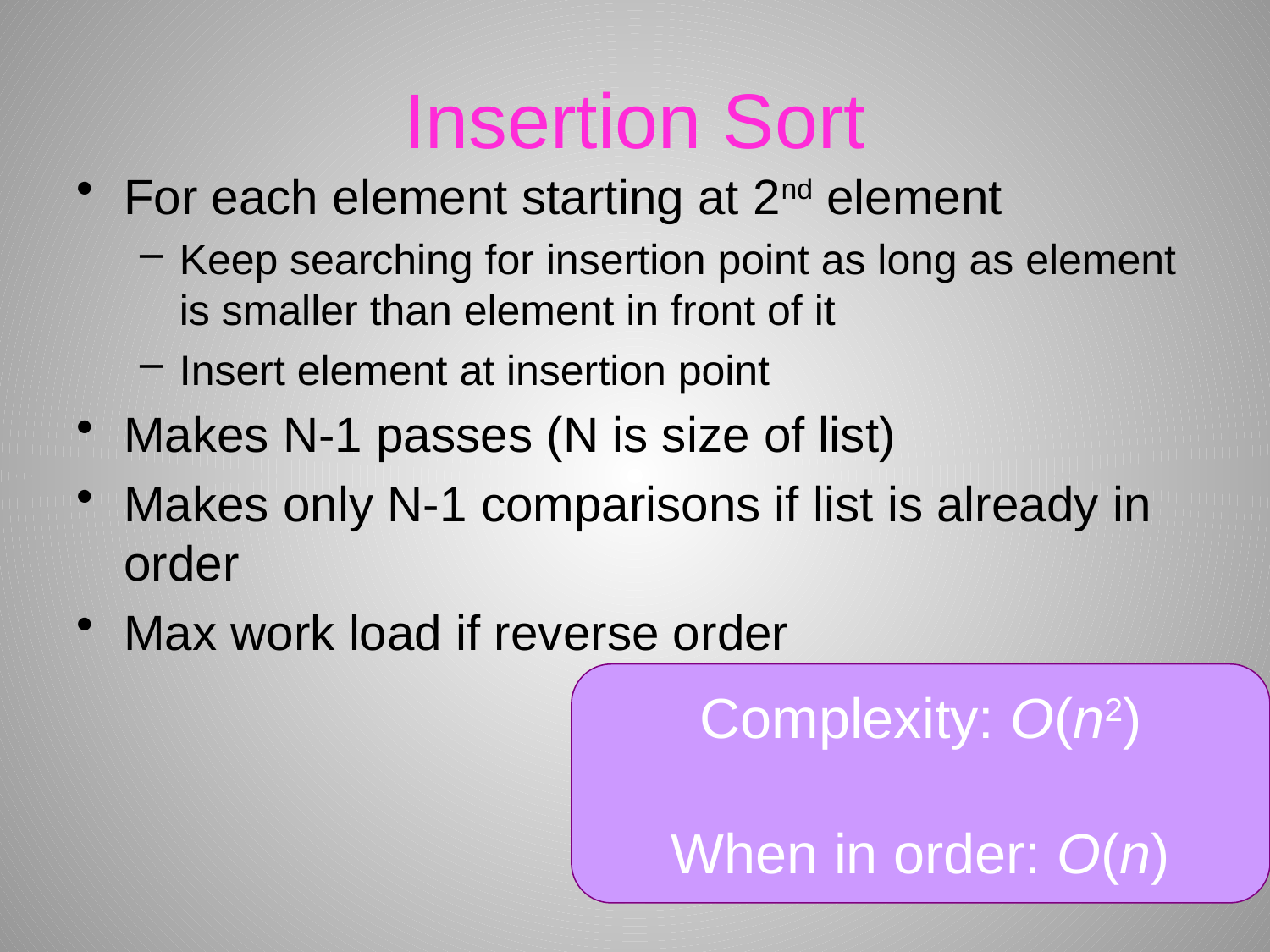

# Insertion Sort
For each element starting at 2nd element
Keep searching for insertion point as long as element is smaller than element in front of it
Insert element at insertion point
Makes N-1 passes (N is size of list)
Makes only N-1 comparisons if list is already in order
Max work load if reverse order
Complexity: O(n2)
When in order: O(n)